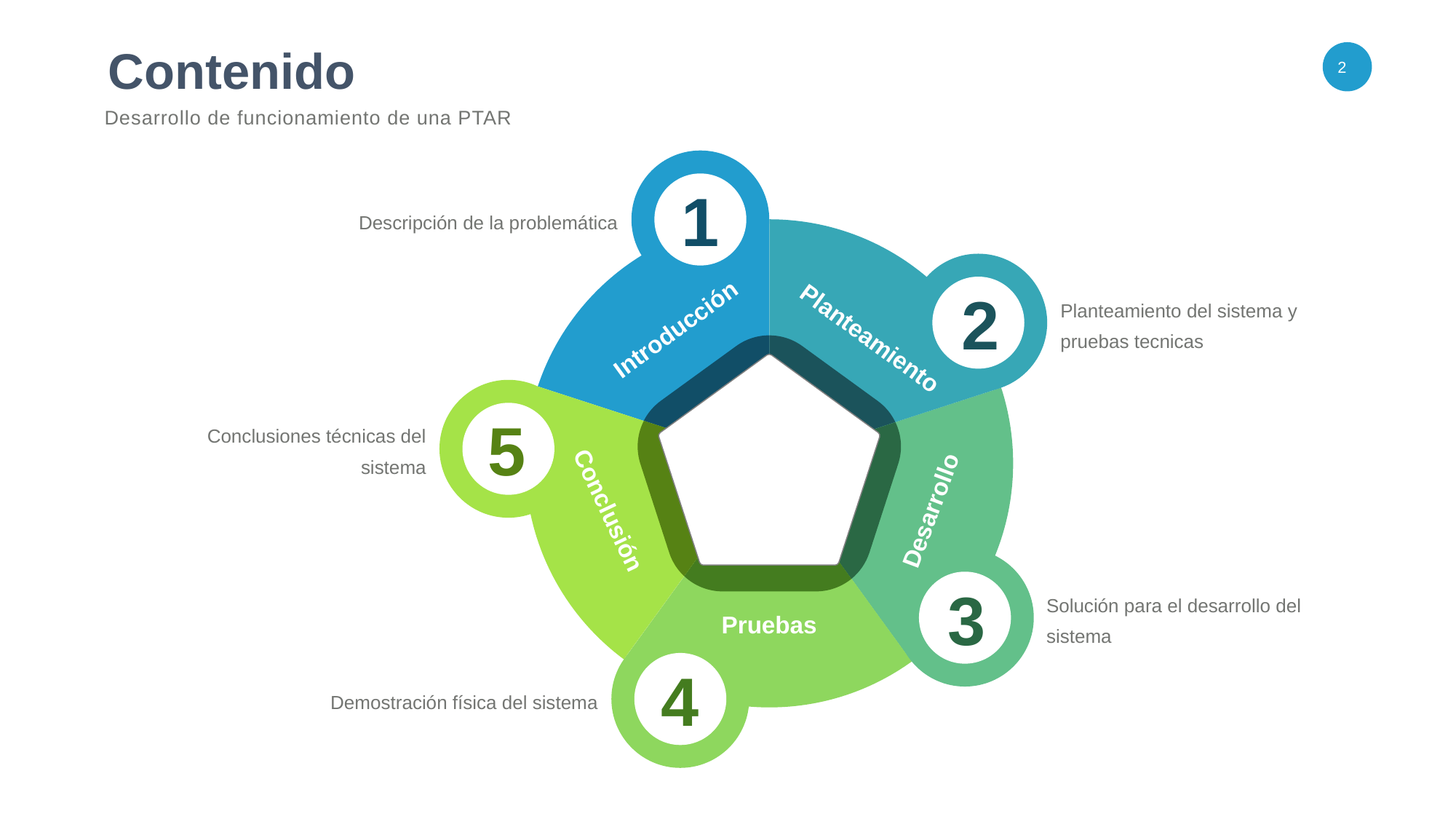

Contenido
Desarrollo de funcionamiento de una PTAR

1

Descripción de la problemática

2

Planteamiento del sistema y pruebas tecnicas
Introducción
Planteamiento

5

Conclusiones técnicas del sistema

Conclusión
Desarrollo

3

Solución para el desarrollo del sistema
Pruebas

4

Demostración física del sistema